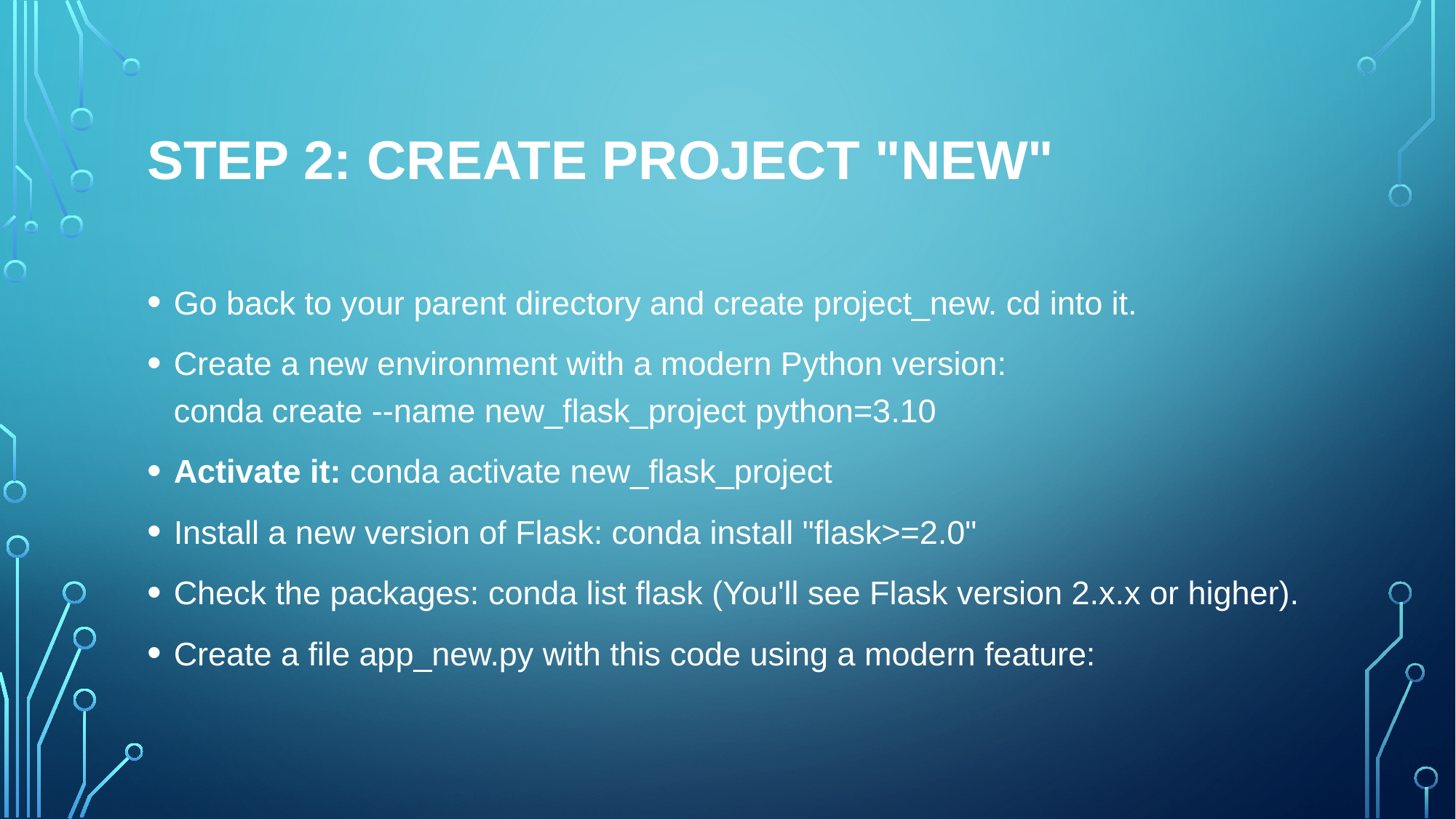

# Step 2: Create Project "New"
Go back to your parent directory and create project_new. cd into it.
Create a new environment with a modern Python version:
conda create --name new_flask_project python=3.10
Activate it: conda activate new_flask_project
Install a new version of Flask: conda install "flask>=2.0"
Check the packages: conda list flask (You'll see Flask version 2.x.x or higher).
Create a file app_new.py with this code using a modern feature: